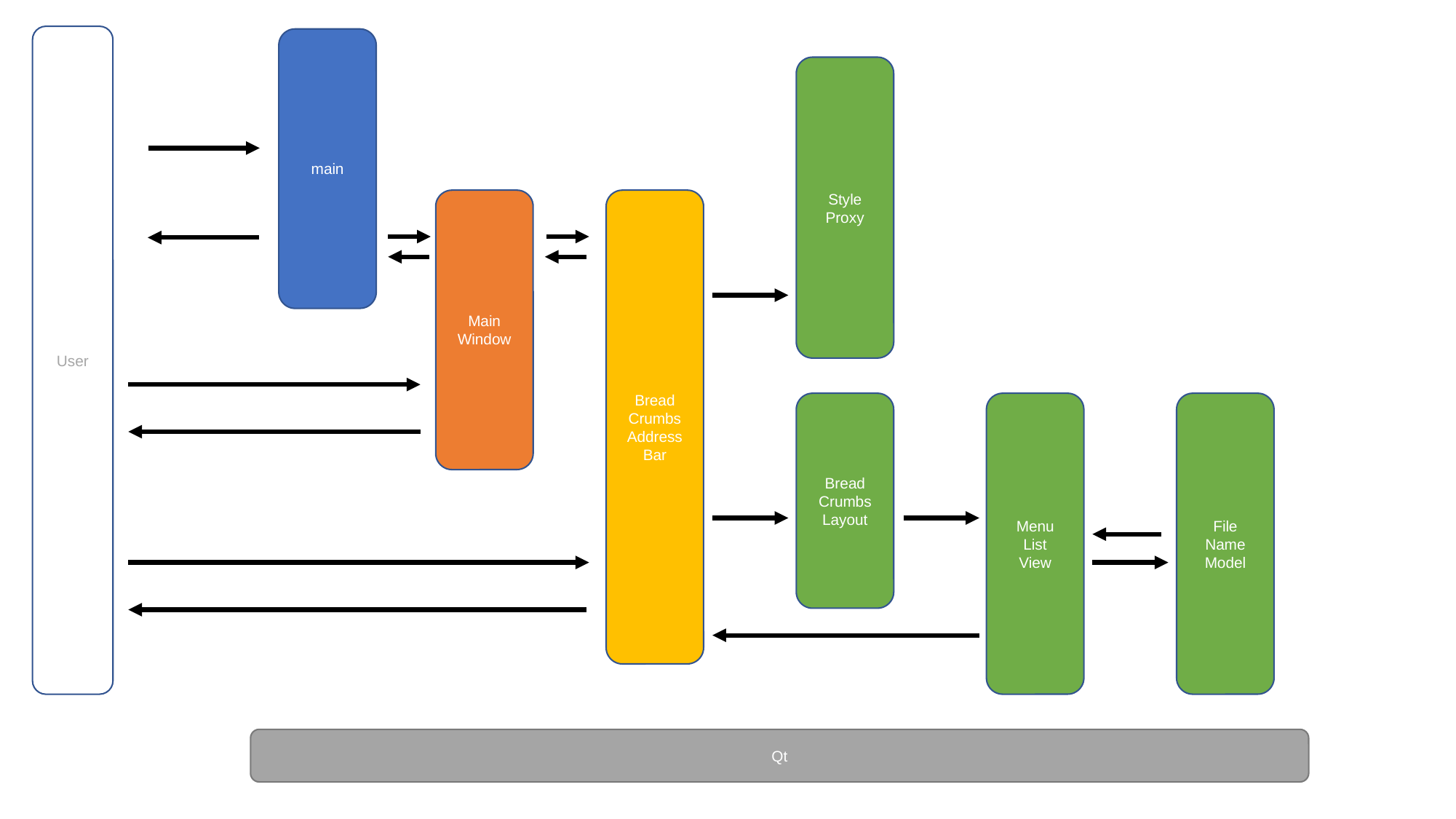

User
main
Style
Proxy
Main
Window
Bread
Crumbs
Address
Bar
Bread
Crumbs
Layout
Menu
List
View
File
Name
Model
Qt